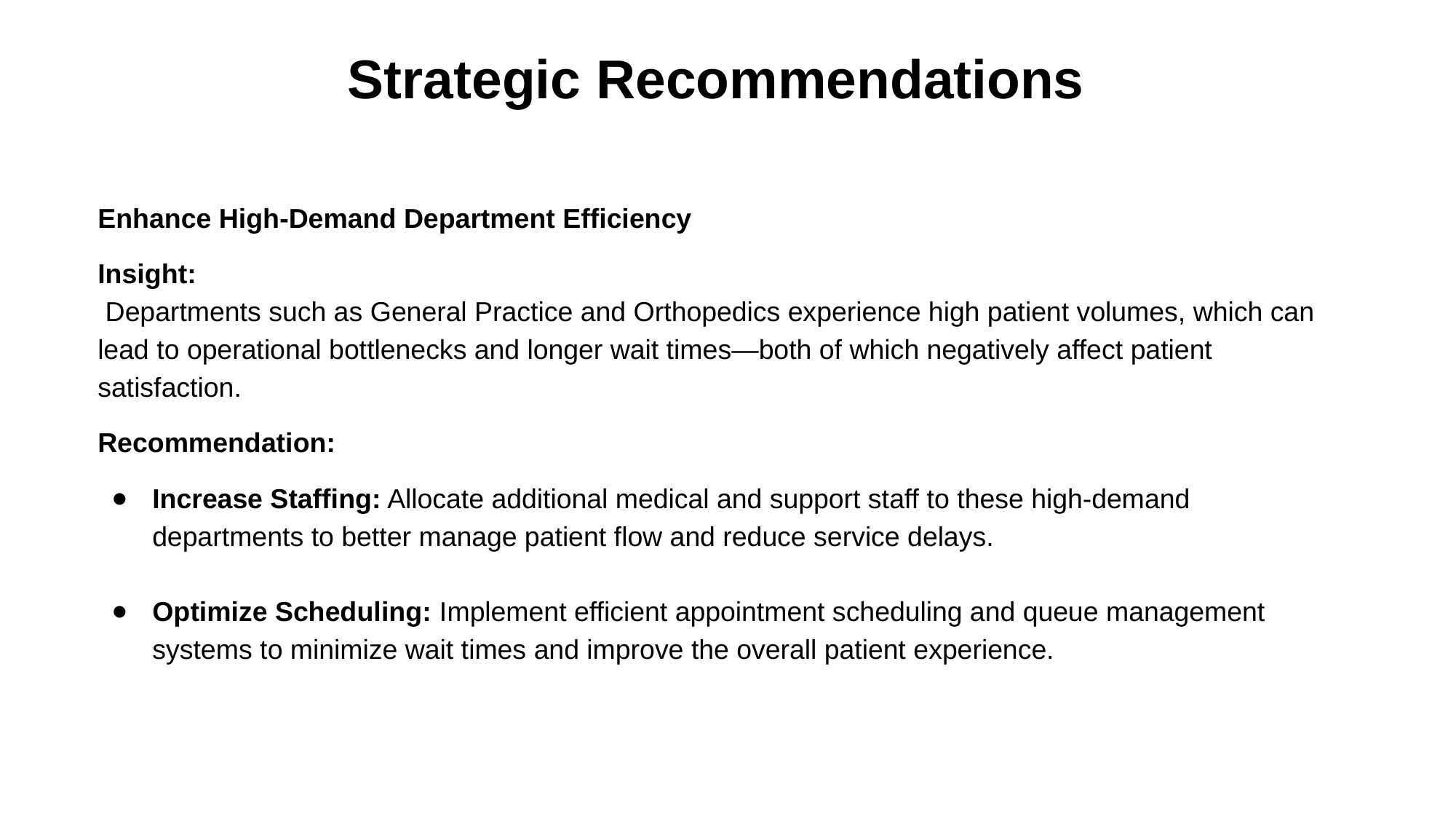

Strategic Recommendations
Enhance High-Demand Department Efficiency
Insight:
 Departments such as General Practice and Orthopedics experience high patient volumes, which can lead to operational bottlenecks and longer wait times—both of which negatively affect patient satisfaction.
Recommendation:
Increase Staffing: Allocate additional medical and support staff to these high-demand departments to better manage patient flow and reduce service delays.
Optimize Scheduling: Implement efficient appointment scheduling and queue management systems to minimize wait times and improve the overall patient experience.